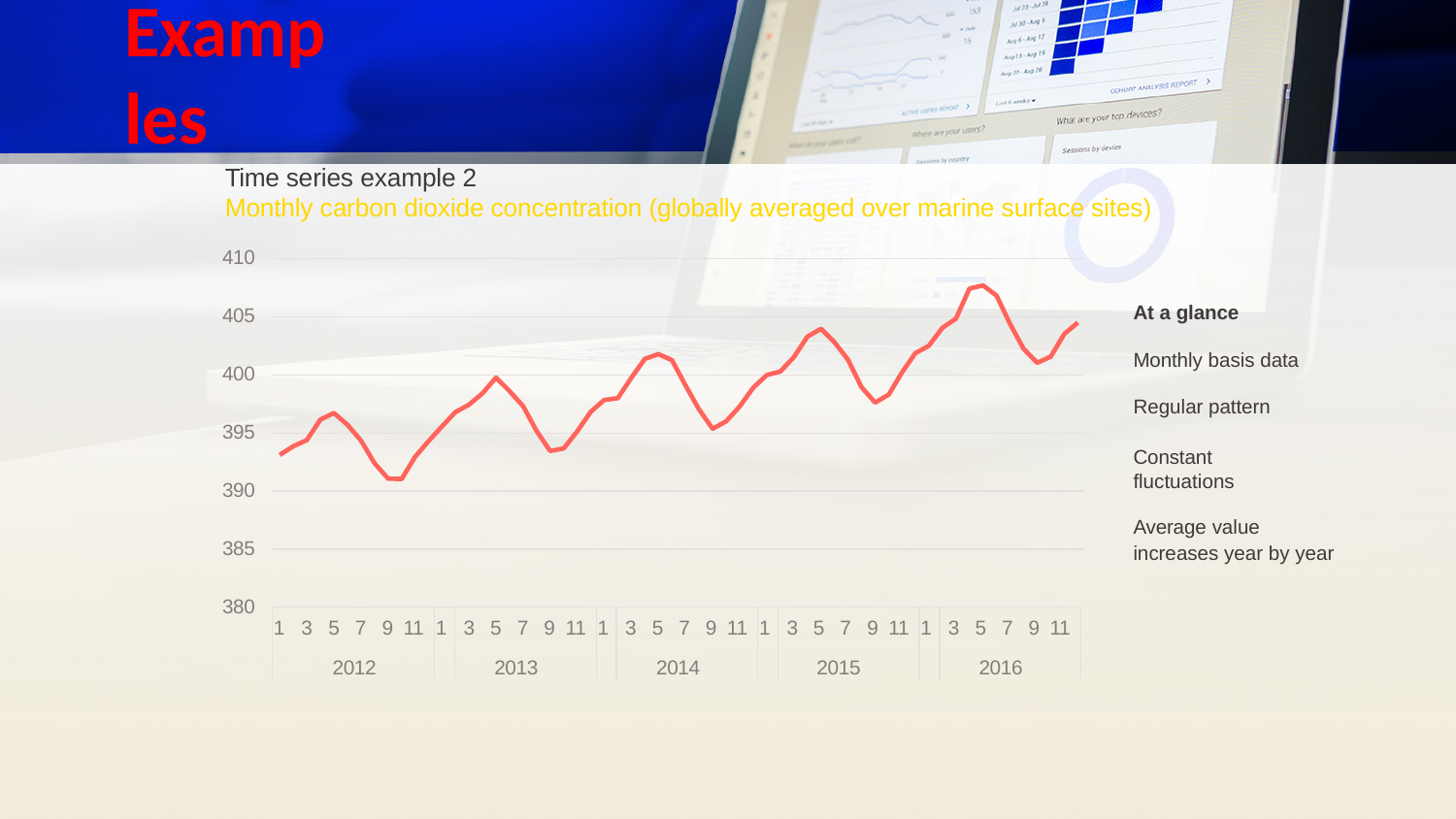

# Examples
Time series example 2
Monthly carbon dioxide concentration (globally averaged over marine surface sites)
410

At a glance
405
Monthly basis data
400
Regular pattern
395
Constant  fluctuations
390

Average value  increases year by year
385

380
| 1 | 3 | 5 7 | 9 | 11 | 1 | 3 | 5 7 | 9 | 11 | 1 | 3 | 5 7 | 9 | 11 | 1 | 3 | 5 7 | 9 | 11 | 1 | 3 | 5 7 | 9 | 11 |
| --- | --- | --- | --- | --- | --- | --- | --- | --- | --- | --- | --- | --- | --- | --- | --- | --- | --- | --- | --- | --- | --- | --- | --- | --- |
|  |  | 2012 |  |  |  |  | 2013 |  |  |  |  | 2014 |  |  |  |  | 2015 |  |  |  |  | 2016 |  |  |